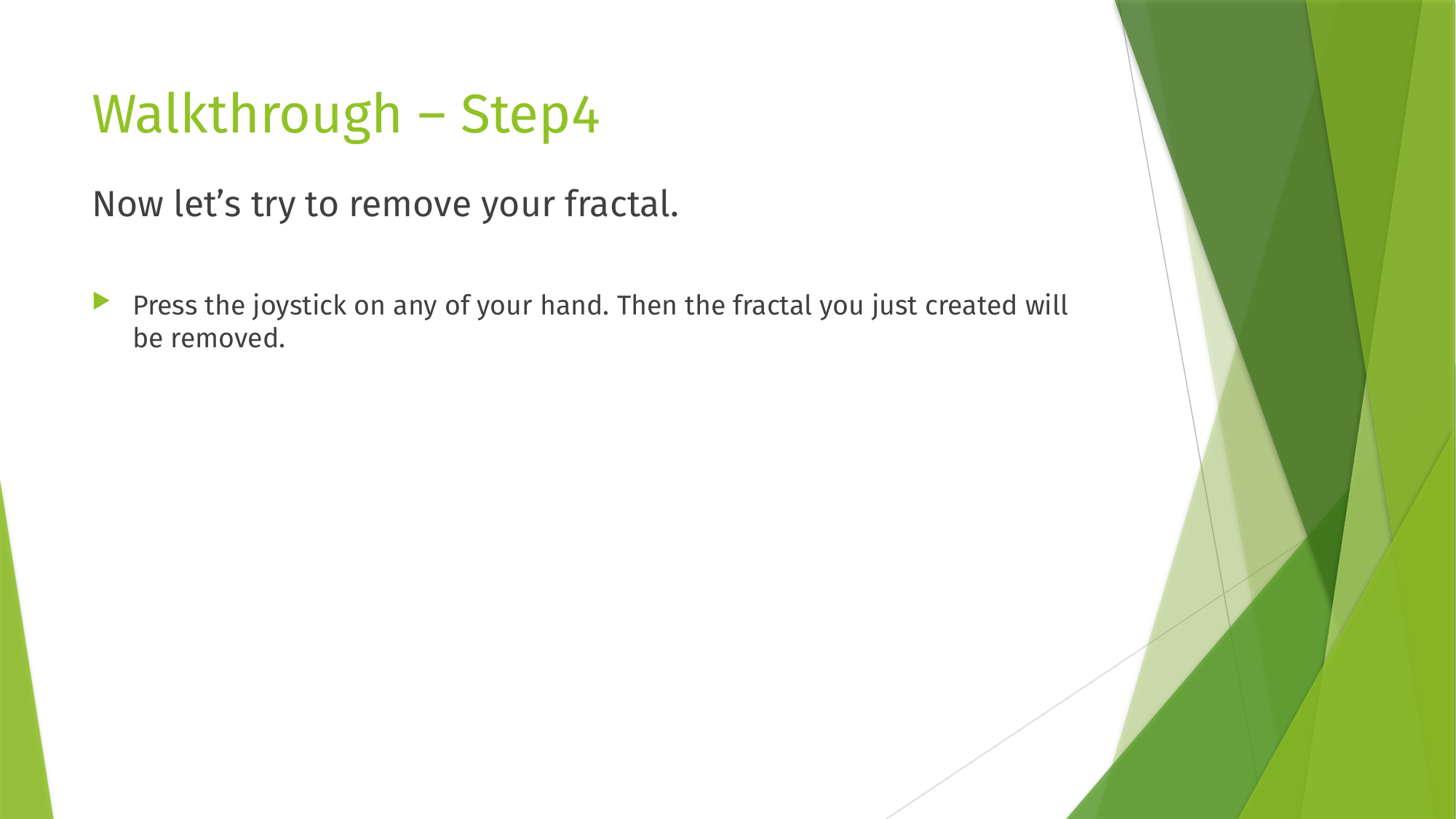

# Walkthrough – Step4
Now let’s try to remove your fractal.

Press the joystick on any of your hand. Then the fractal you just created will be removed.